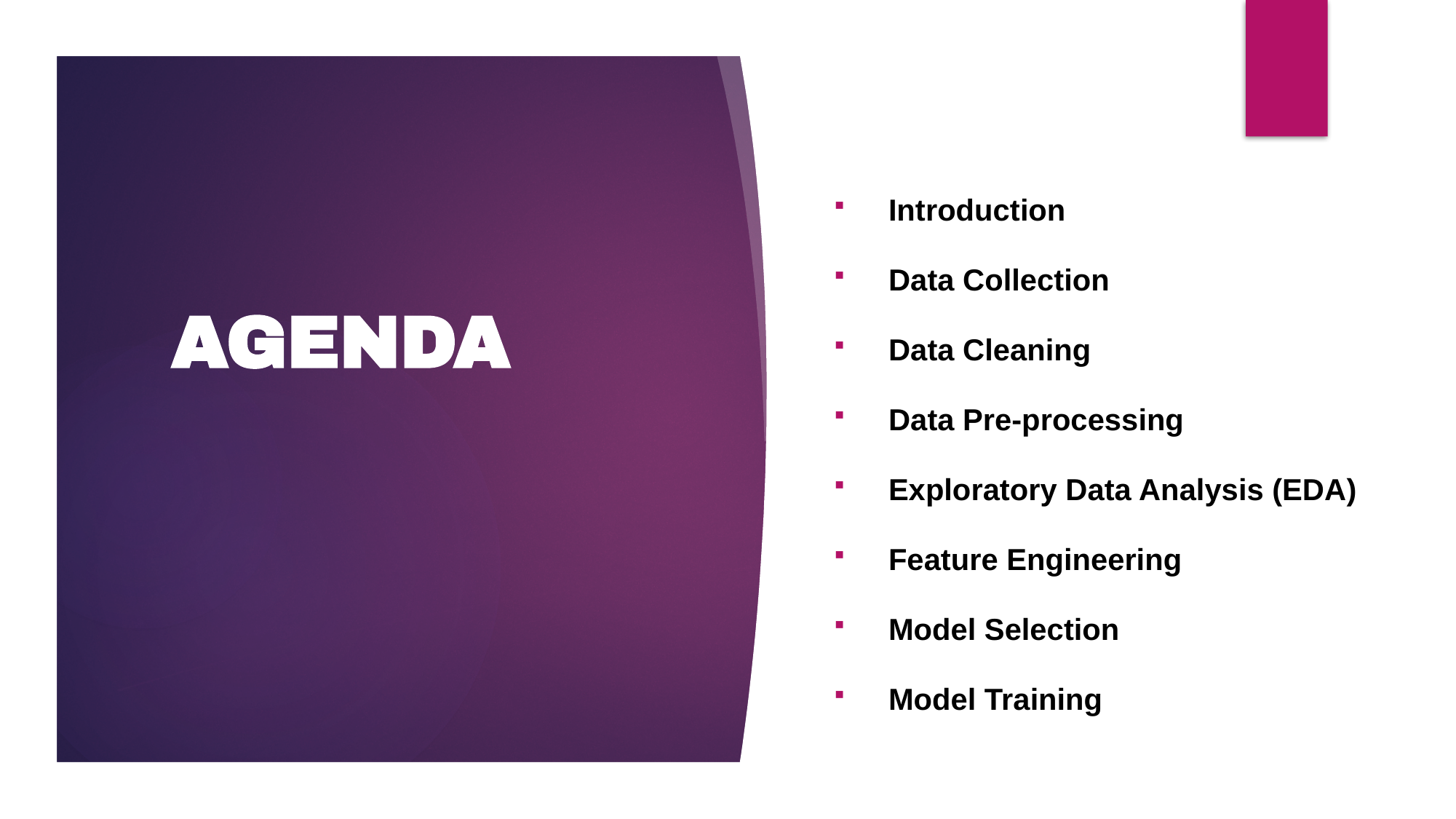

Introduction
Data Collection
Data Cleaning
Data Pre-processing
Exploratory Data Analysis (EDA)
Feature Engineering
Model Selection
Model Training
# AGENDA